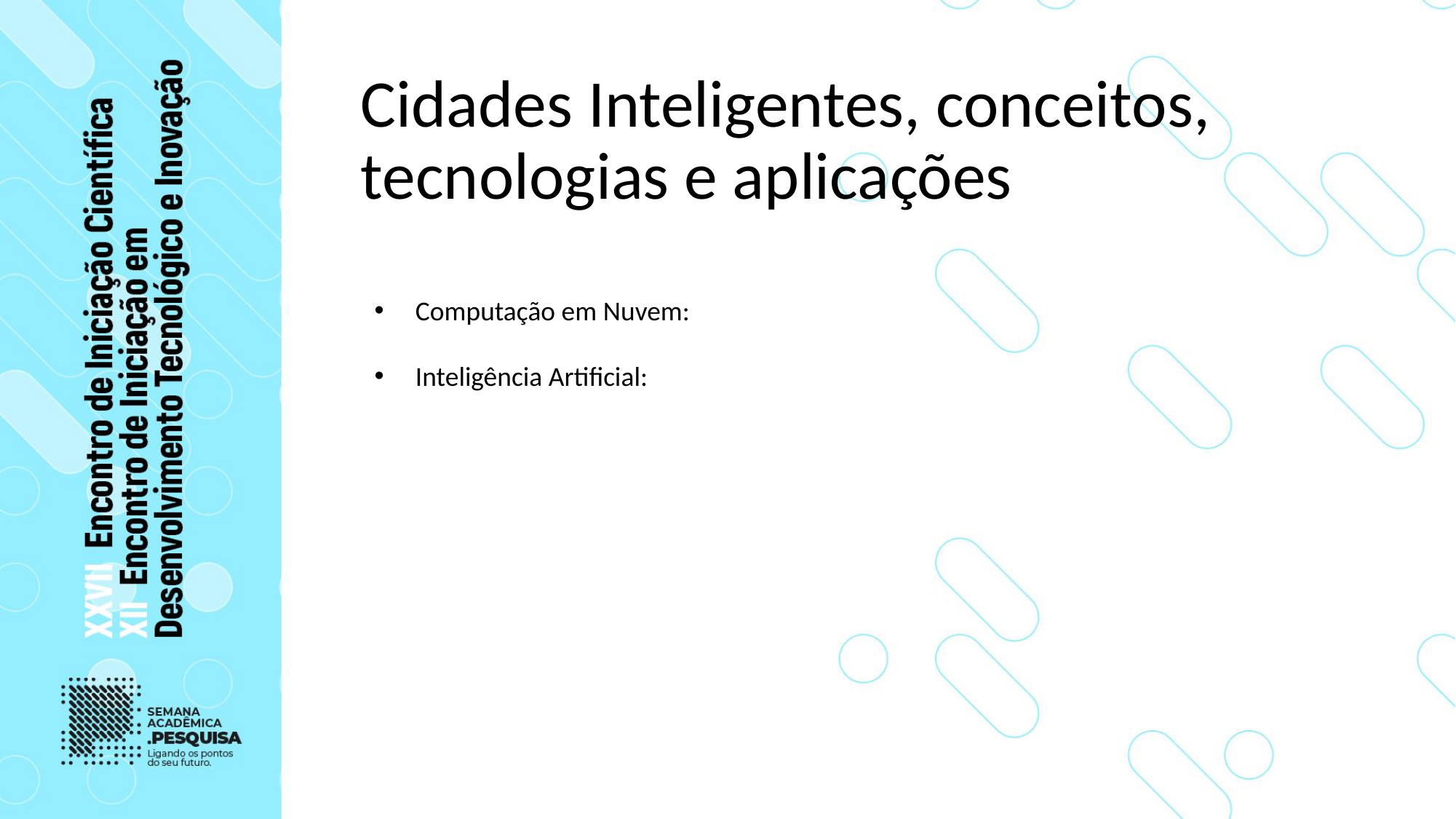

# Cidades Inteligentes, conceitos, tecnologias e aplicações
Computação em Nuvem:
Inteligência Artificial: